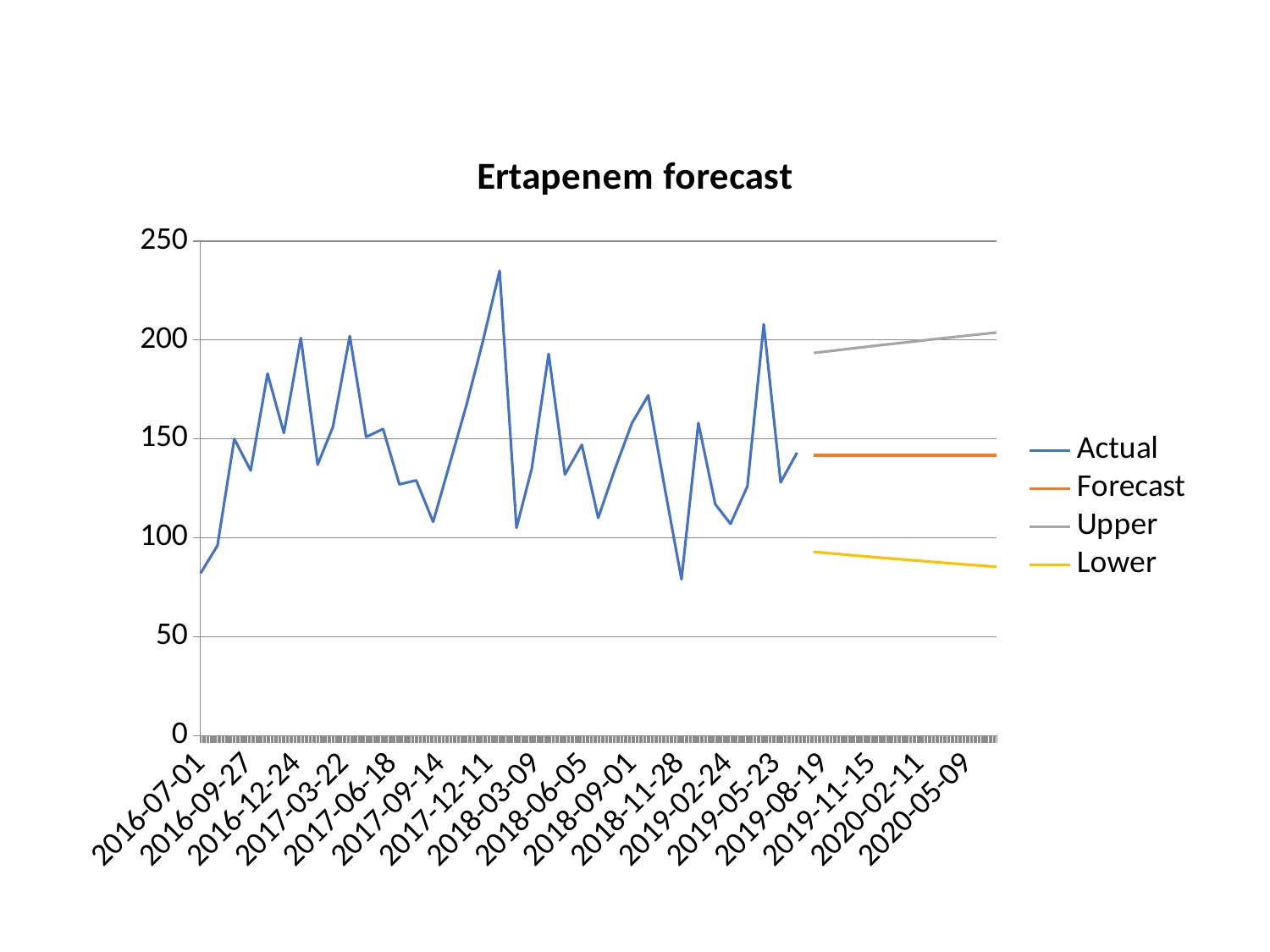

### Chart: Ertapenem forecast

| Category | Actual | Forecast | Upper | Lower |
|---|---|---|---|---|
| 42552.0 | 82.0 | None | None | None |
| 42583.0 | 96.0 | None | None | None |
| 42614.0 | 150.0 | None | None | None |
| 42644.0 | 134.0 | None | None | None |
| 42675.0 | 183.0 | None | None | None |
| 42705.0 | 153.0 | None | None | None |
| 42736.0 | 201.0 | None | None | None |
| 42767.0 | 137.0 | None | None | None |
| 42795.0 | 156.0 | None | None | None |
| 42826.0 | 202.0 | None | None | None |
| 42856.0 | 151.0 | None | None | None |
| 42887.0 | 155.0 | None | None | None |
| 42917.0 | 127.0 | None | None | None |
| 42948.0 | 129.0 | None | None | None |
| 42979.0 | 108.0 | None | None | None |
| 43009.0 | 137.0 | None | None | None |
| 43040.0 | 167.0 | None | None | None |
| 43070.0 | 199.0 | None | None | None |
| 43101.0 | 235.0 | None | None | None |
| 43132.0 | 105.0 | None | None | None |
| 43160.0 | 135.0 | None | None | None |
| 43191.0 | 193.0 | None | None | None |
| 43221.0 | 132.0 | None | None | None |
| 43252.0 | 147.0 | None | None | None |
| 43282.0 | 110.0 | None | None | None |
| 43313.0 | 135.0 | None | None | None |
| 43344.0 | 158.0 | None | None | None |
| 43374.0 | 172.0 | None | None | None |
| 43405.0 | 124.0 | None | None | None |
| 43435.0 | 79.0 | None | None | None |
| 43466.0 | 158.0 | None | None | None |
| 43497.0 | 117.0 | None | None | None |
| 43525.0 | 107.0 | None | None | None |
| 43556.0 | 126.0 | None | None | None |
| 43586.0 | 208.0 | None | None | None |
| 43617.0 | 128.0 | None | None | None |
| 43647.0 | 143.0 | None | None | None |
| 43678.0 | None | 141.6839247993564 | 193.46050686500232 | 92.82710986195477 |
| 43709.0 | None | 141.6839247993564 | 194.4641186153627 | 92.077954525192 |
| 43739.0 | None | 141.6839247993564 | 195.45277082432398 | 91.34379352685167 |
| 43770.0 | None | 141.6839247993564 | 196.42719497341344 | 90.62389543371599 |
| 43800.0 | None | 141.6839247993564 | 197.38806468936042 | 89.91758666750752 |
| 43831.0 | None | 141.6839247993564 | 198.336001956919 | 89.224245292067 |
| 43862.0 | None | 141.6839247993564 | 199.27158249923448 | 88.54329563298785 |
| 43891.0 | None | 141.6839247993564 | 200.19534045815954 | 87.87420359730004 |
| 43922.0 | None | 141.6839247993564 | 201.10777248273715 | 87.2164725849886 |
| 43952.0 | None | 141.6839247993564 | 202.00934131483038 | 86.56963990336394 |
| 43983.0 | None | 141.6839247993564 | 202.90047894549238 | 85.93327361069284 |
| 44013.0 | None | 141.6839247993564 | 203.78158940326594 | 85.30696972789926 |